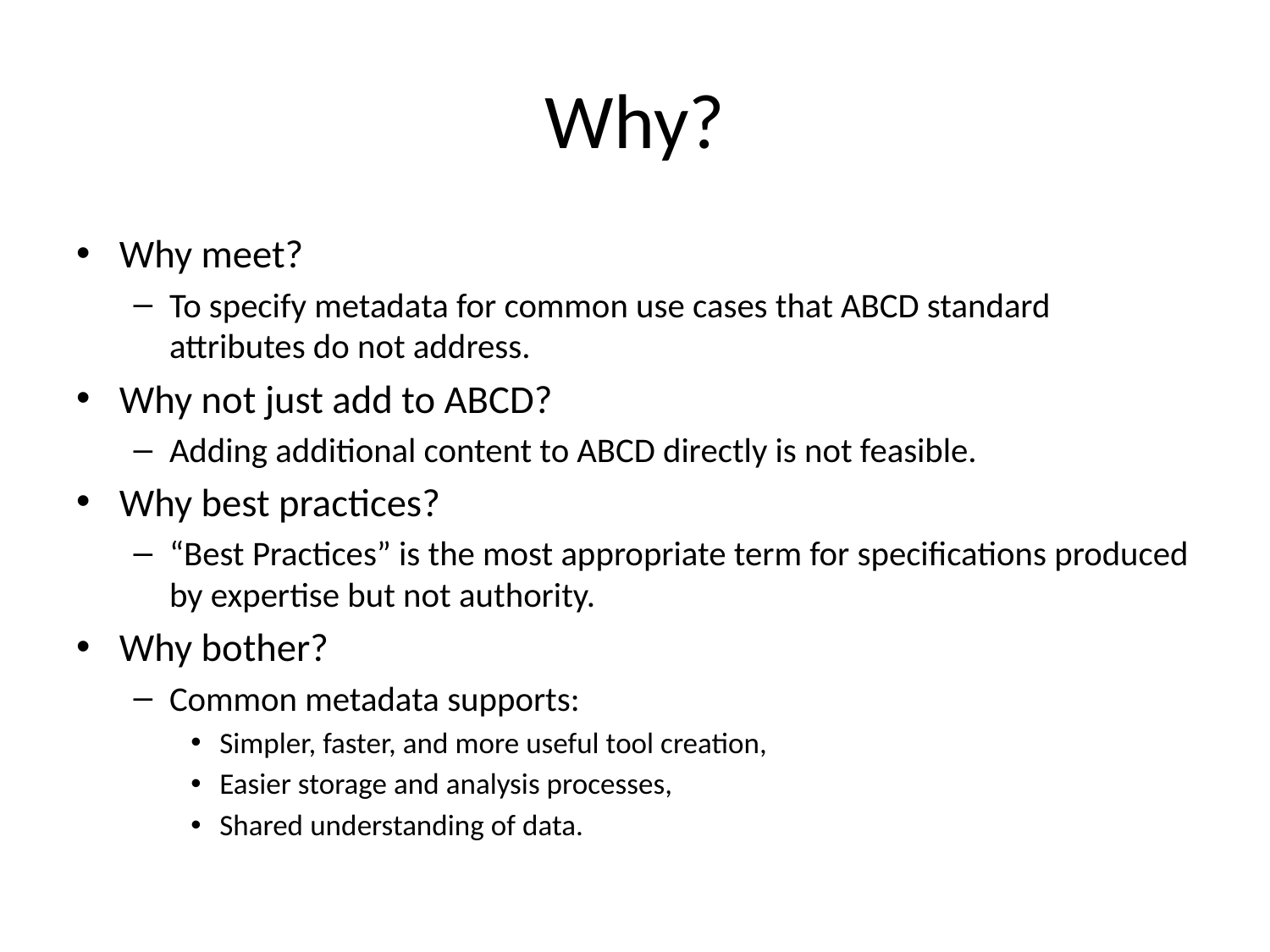

# Why?
Why meet?
To specify metadata for common use cases that ABCD standard attributes do not address.
Why not just add to ABCD?
Adding additional content to ABCD directly is not feasible.
Why best practices?
“Best Practices” is the most appropriate term for specifications produced by expertise but not authority.
Why bother?
Common metadata supports:
Simpler, faster, and more useful tool creation,
Easier storage and analysis processes,
Shared understanding of data.